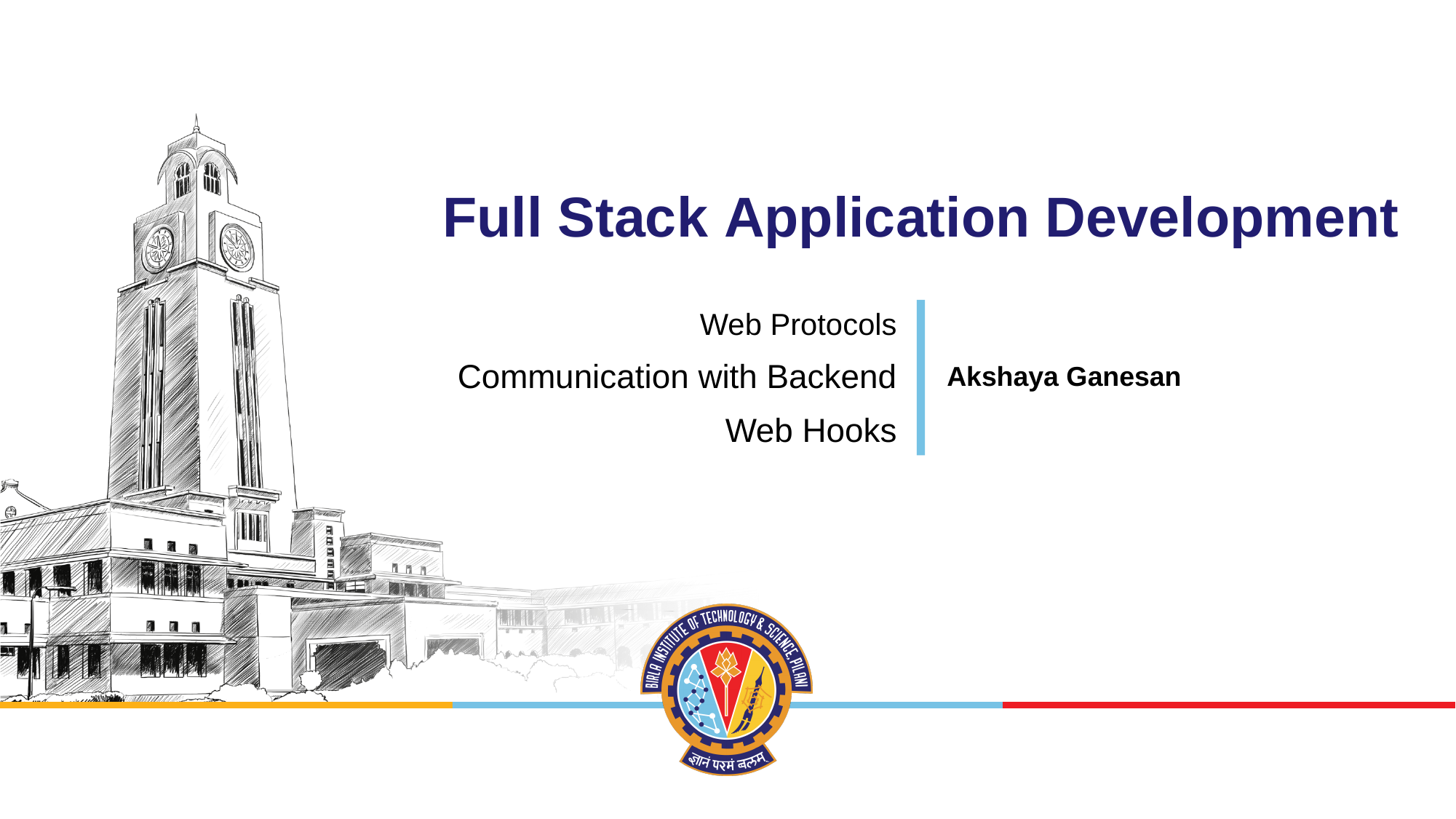

# Full Stack Application Development
Web Protocols
 Communication with Backend
Web Hooks
Akshaya Ganesan